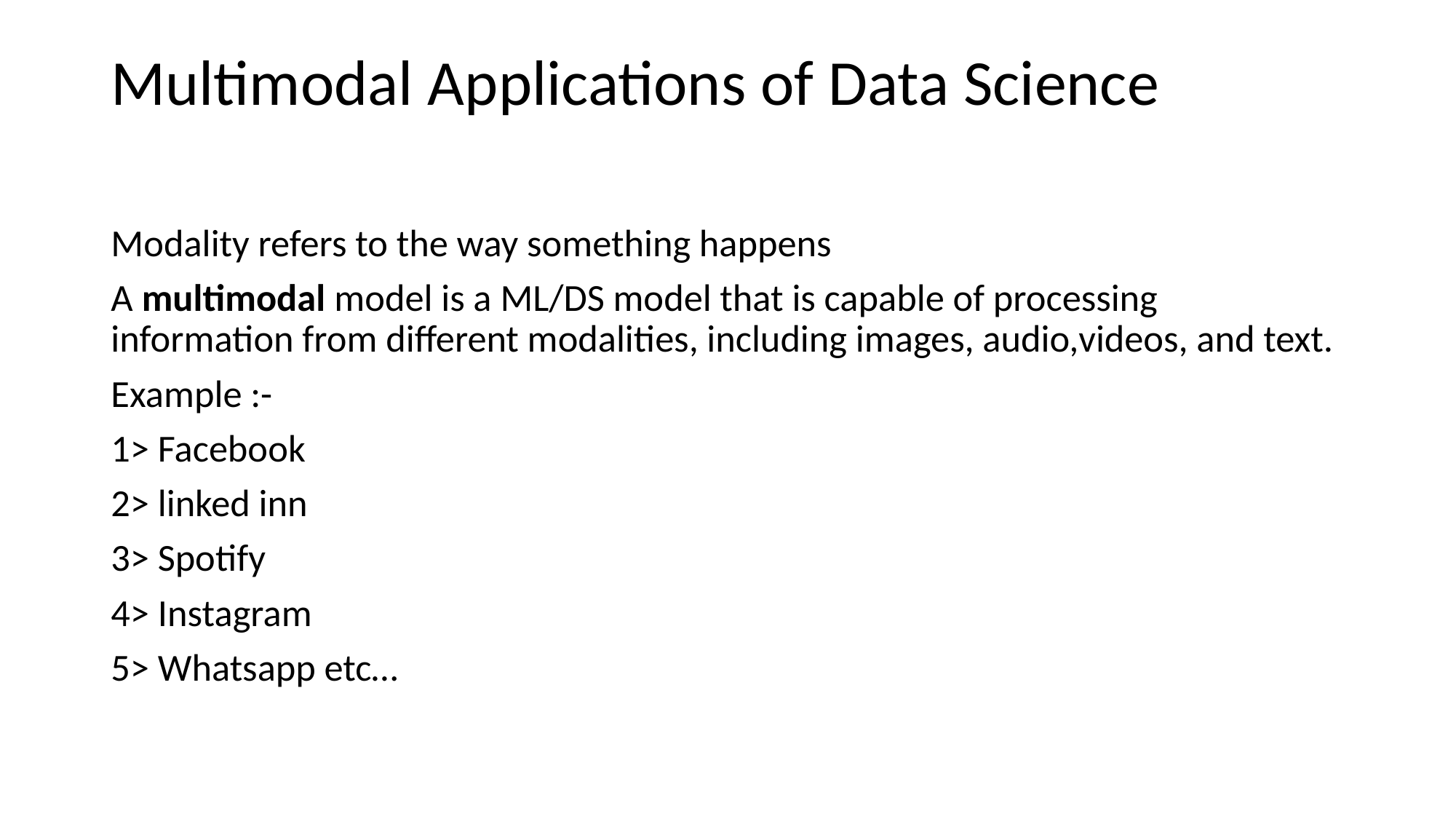

# Multimodal Applications of Data Science
Modality refers to the way something happens
A multimodal model is a ML/DS model that is capable of processing information from different modalities, including images, audio,videos, and text.
Example :-
1> Facebook
2> linked inn
3> Spotify
4> Instagram
5> Whatsapp etc…